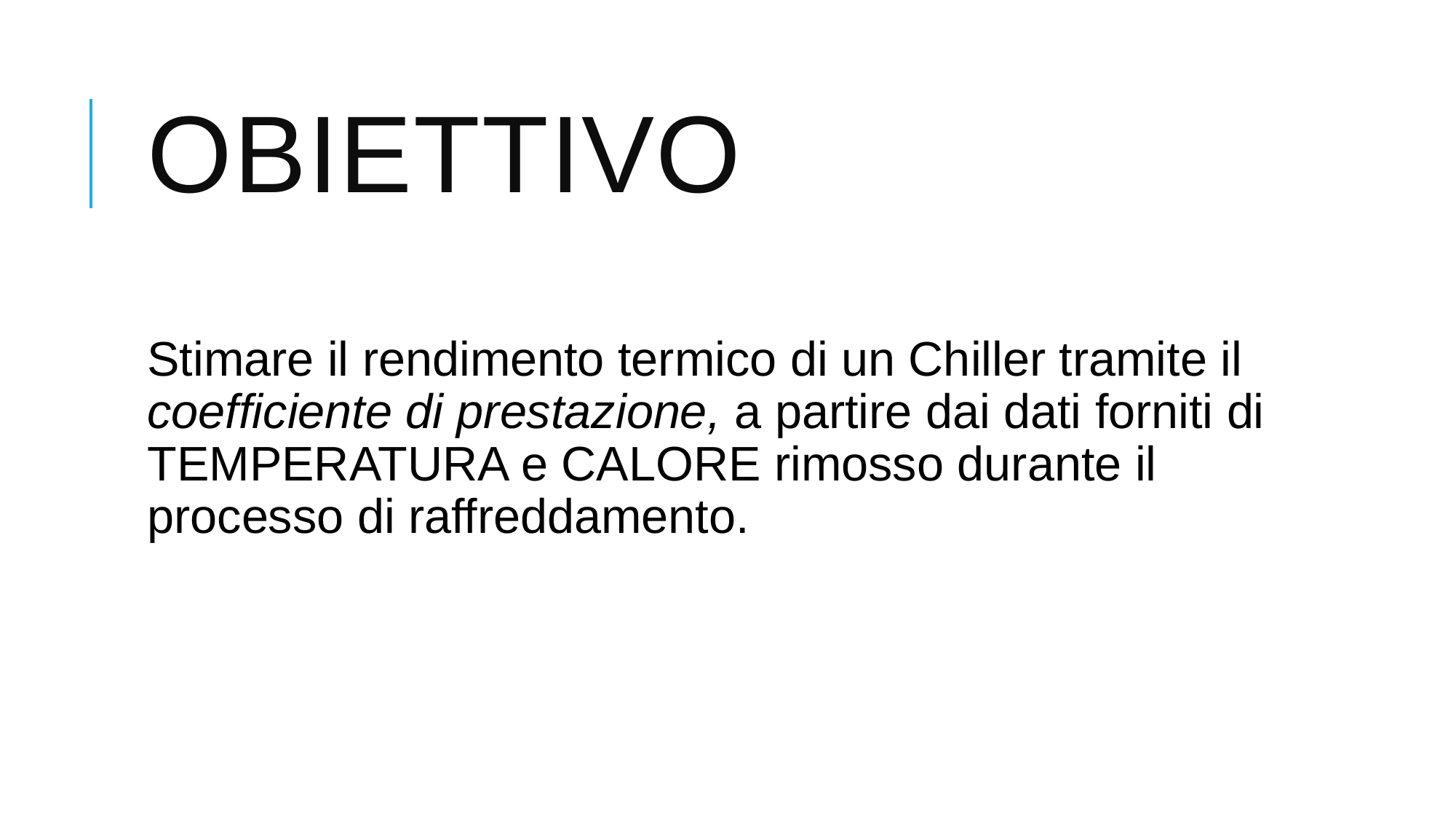

# OBIETTIVO
Stimare il rendimento termico di un Chiller tramite il coefficiente di prestazione, a partire dai dati forniti di TEMPERATURA e CALORE rimosso durante il processo di raffreddamento.